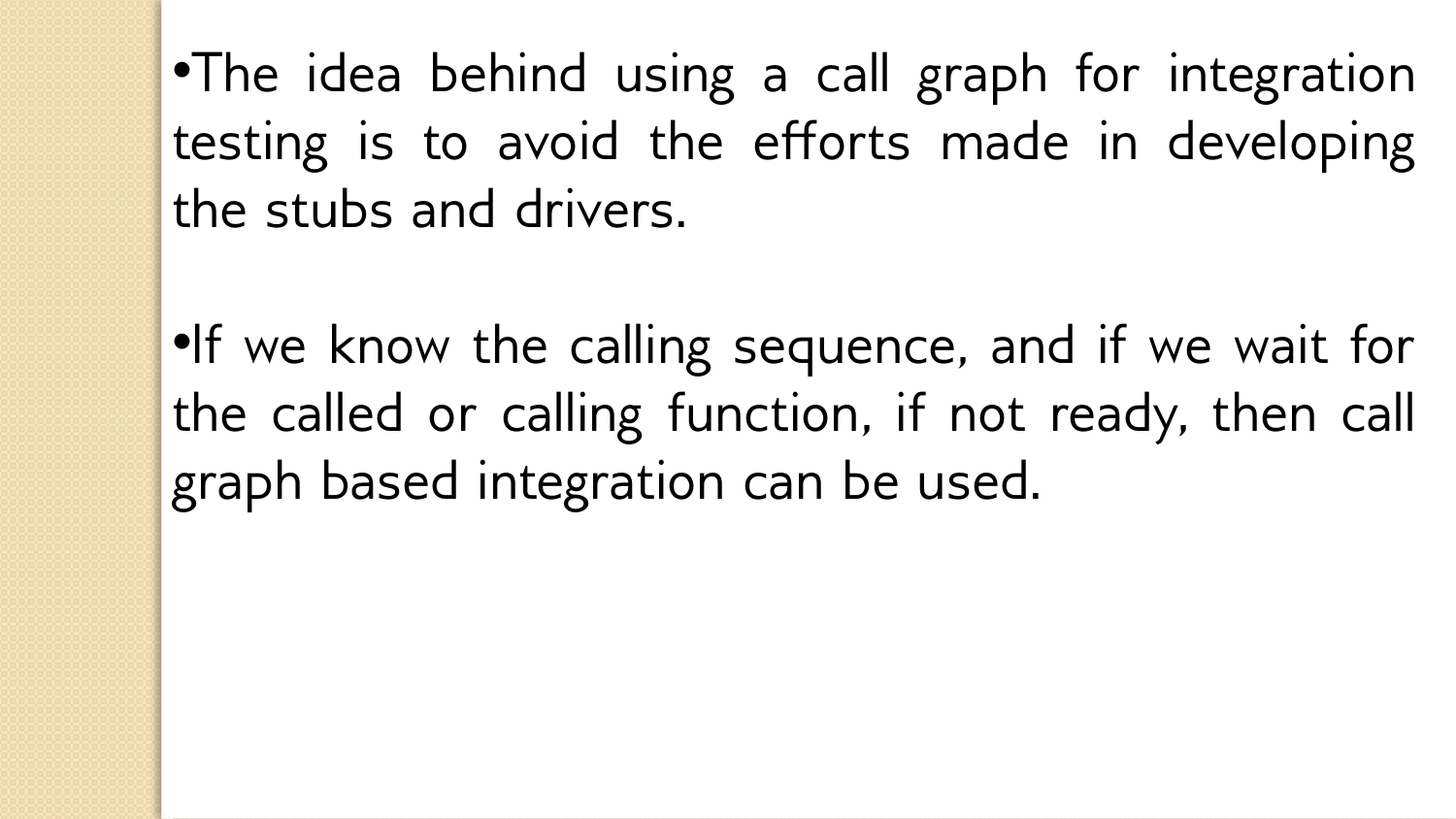

The idea behind using a call graph for integration testing is to avoid the efforts made in developing the stubs and drivers.

If we know the calling sequence, and if we wait for the called or calling function, if not ready, then call graph based integration can be used.